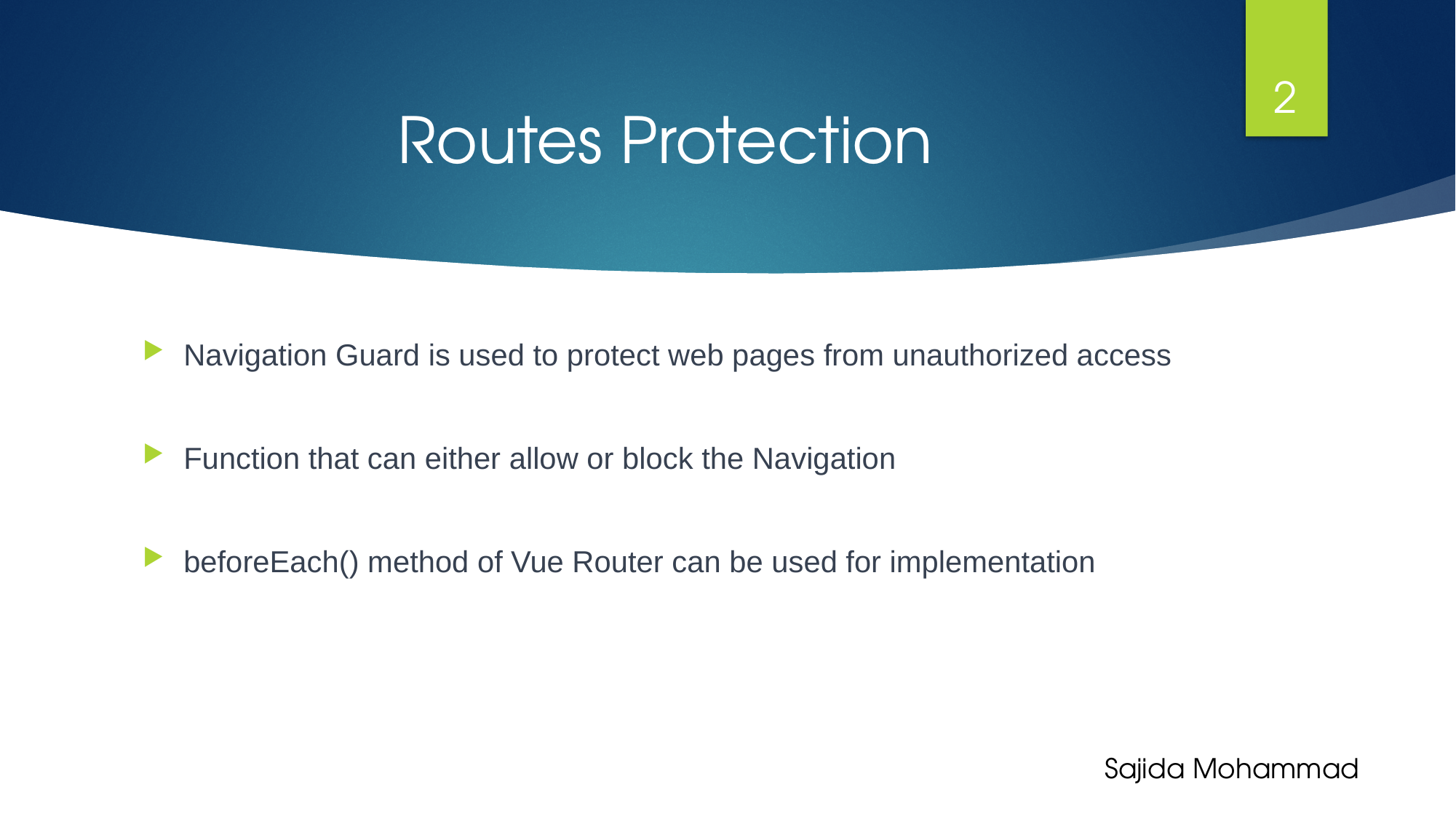

2
# Routes Protection

Navigation Guard is used to protect web pages from unauthorized access

Function that can either allow or block the Navigation

beforeEach() method of Vue Router can be used for implementation
Sajida Mohammad